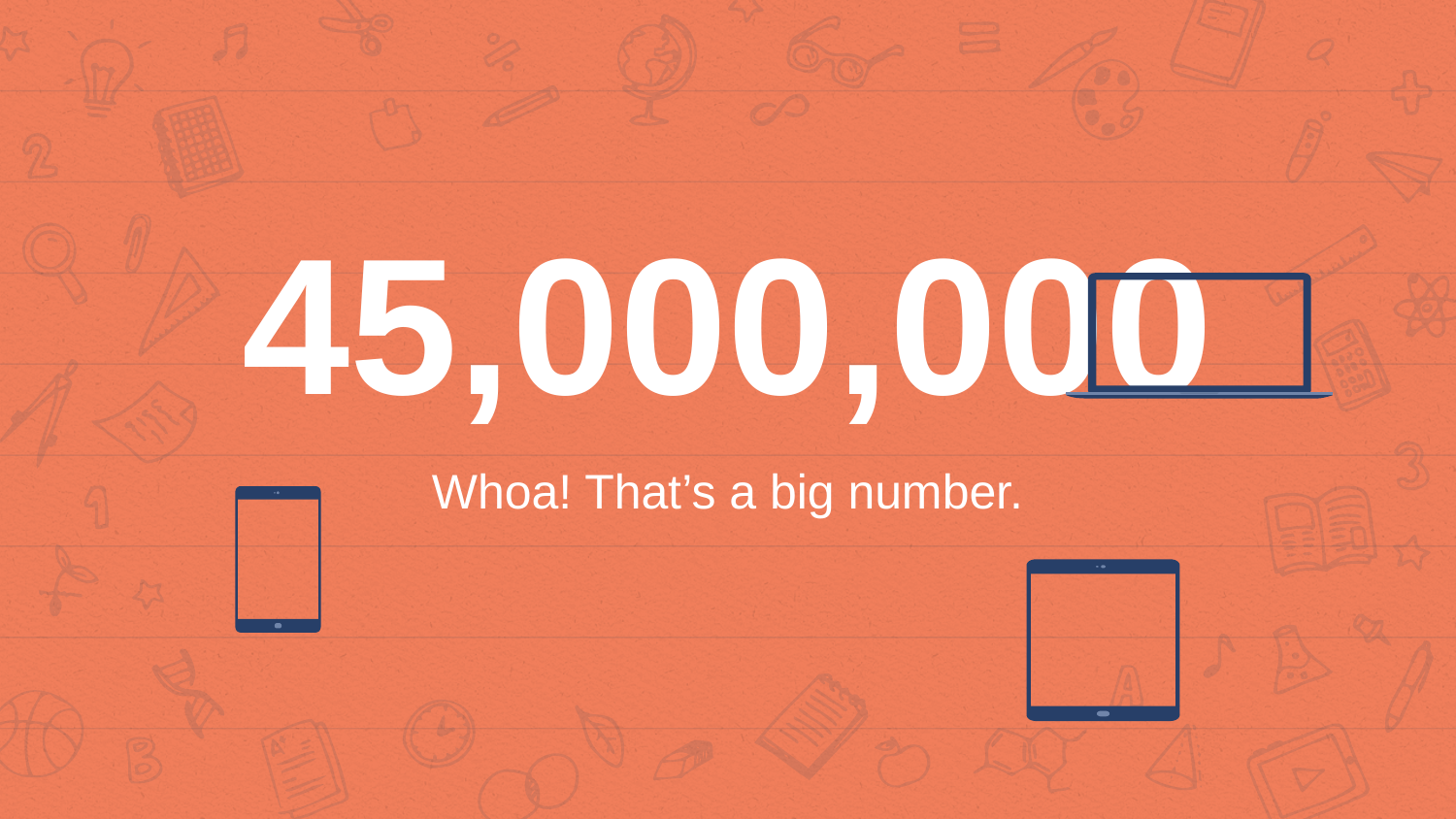

45,000,000

Whoa! That’s a big number.

10